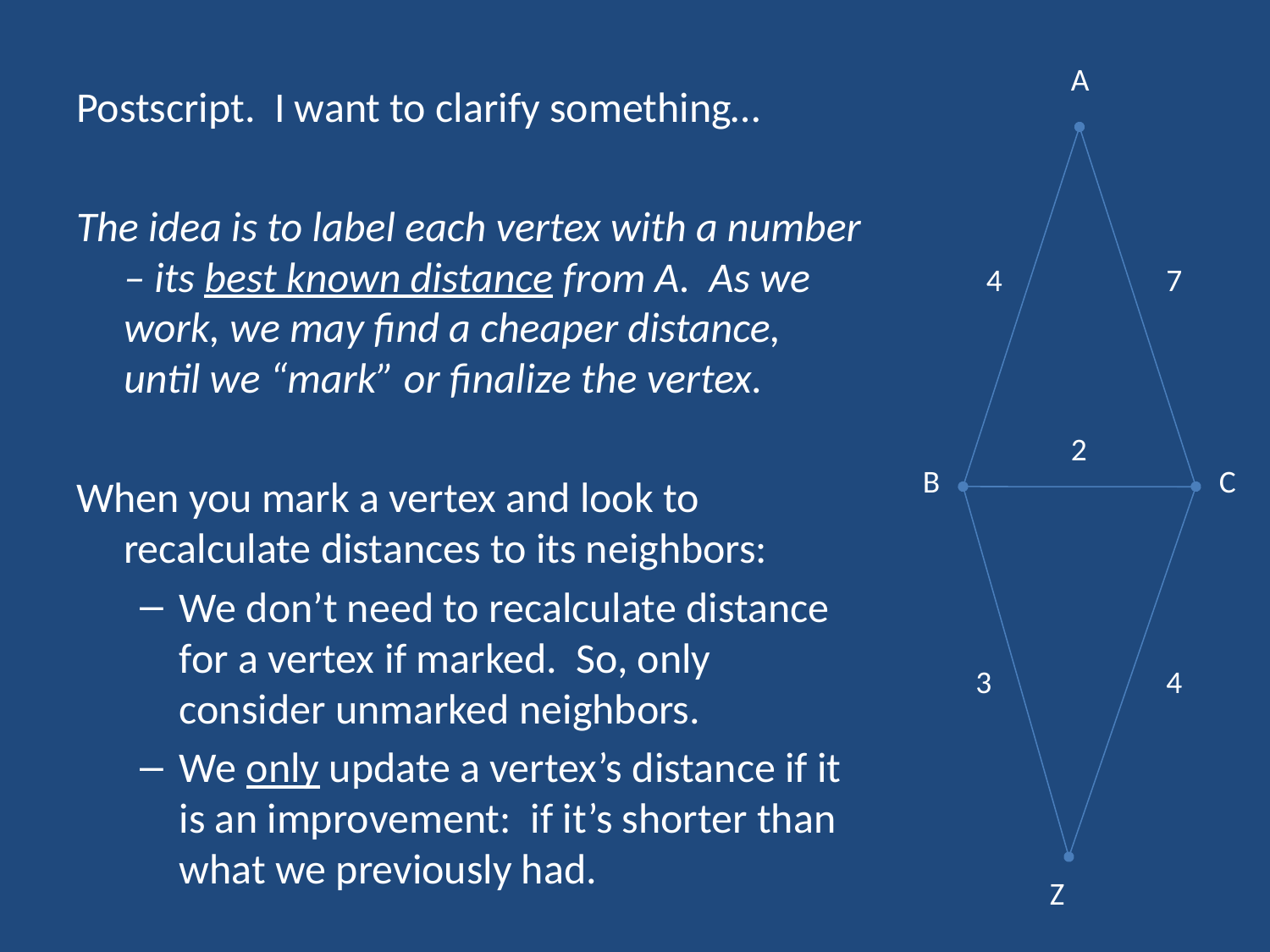

A
Postscript.  I want to clarify something…

The idea is to label each vertex with a number – its best known distance from A.  As we work, we may find a cheaper distance, until we “mark” or finalize the vertex.

When you mark a vertex and look to recalculate distances to its neighbors:
We don’t need to recalculate distance for a vertex if marked.  So, only consider unmarked neighbors.
We only update a vertex’s distance if it is an improvement:  if it’s shorter than what we previously had.
4
7
2
B
C
3
4
Z